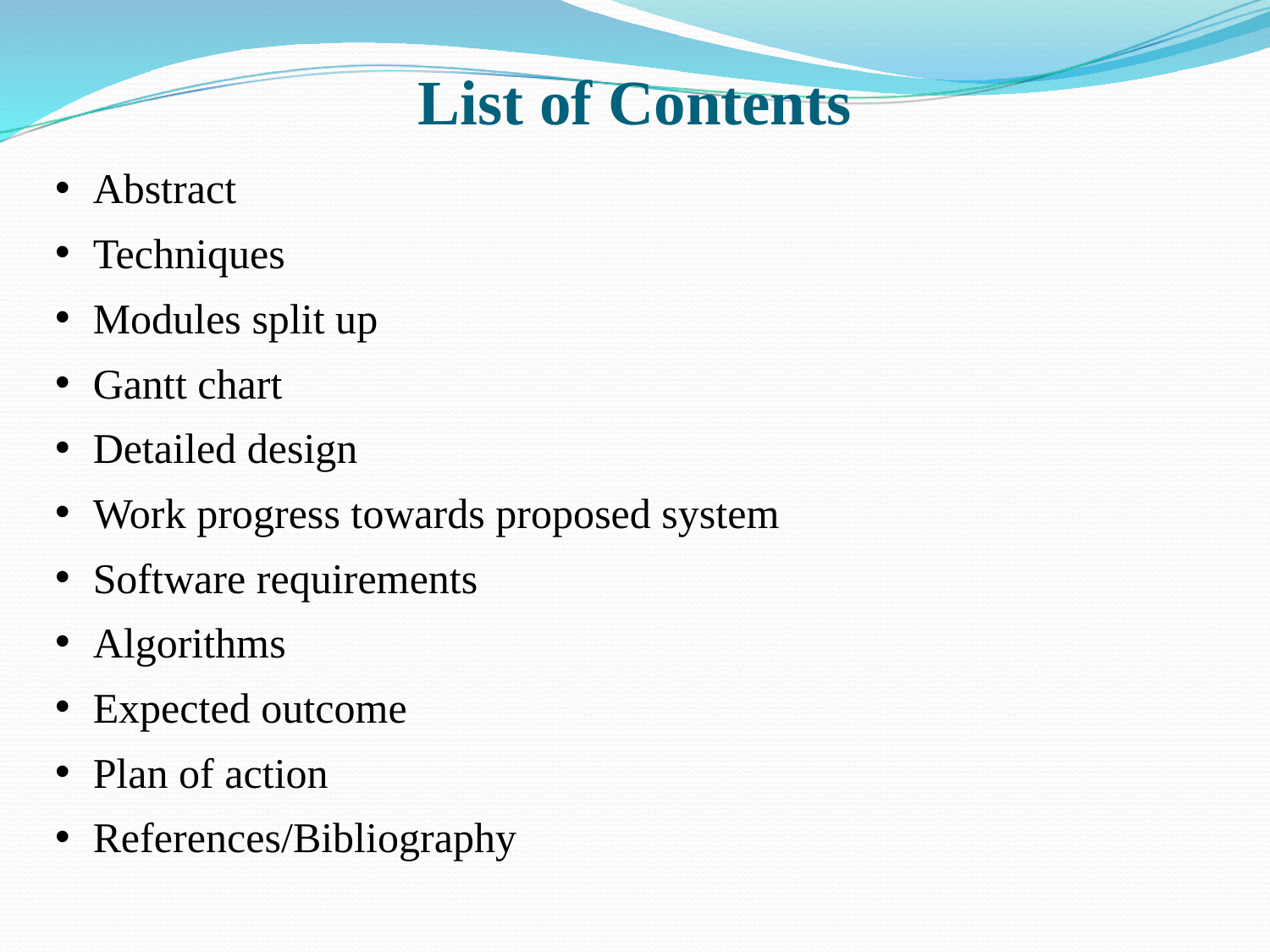

# List of Contents
Abstract
Techniques
Modules split up
Gantt chart
Detailed design
Work progress towards proposed system
Software requirements
Algorithms
Expected outcome
Plan of action
References/Bibliography